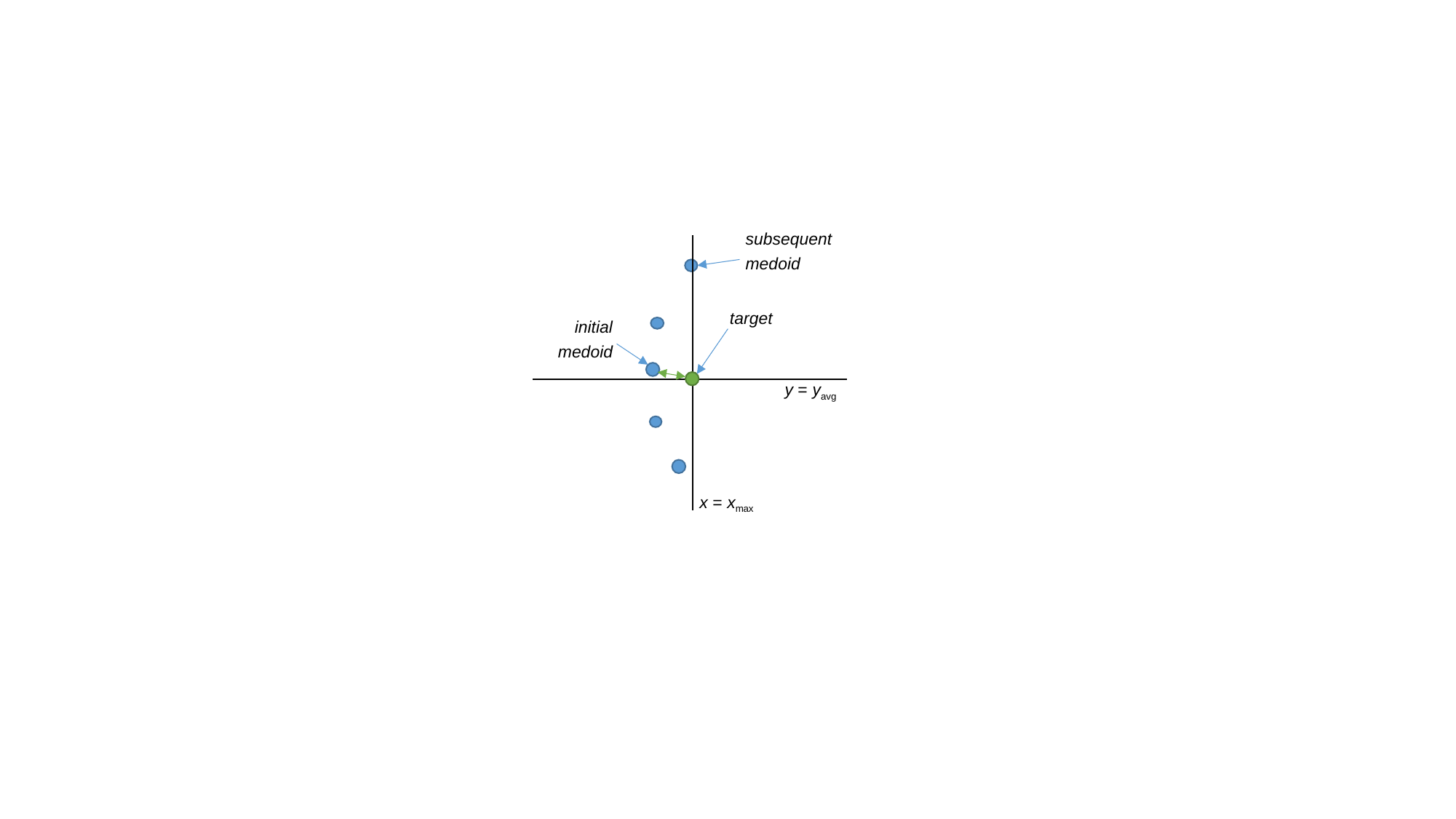

subsequent
medoid

target
initial
medoid

y = yavg

x = xmax